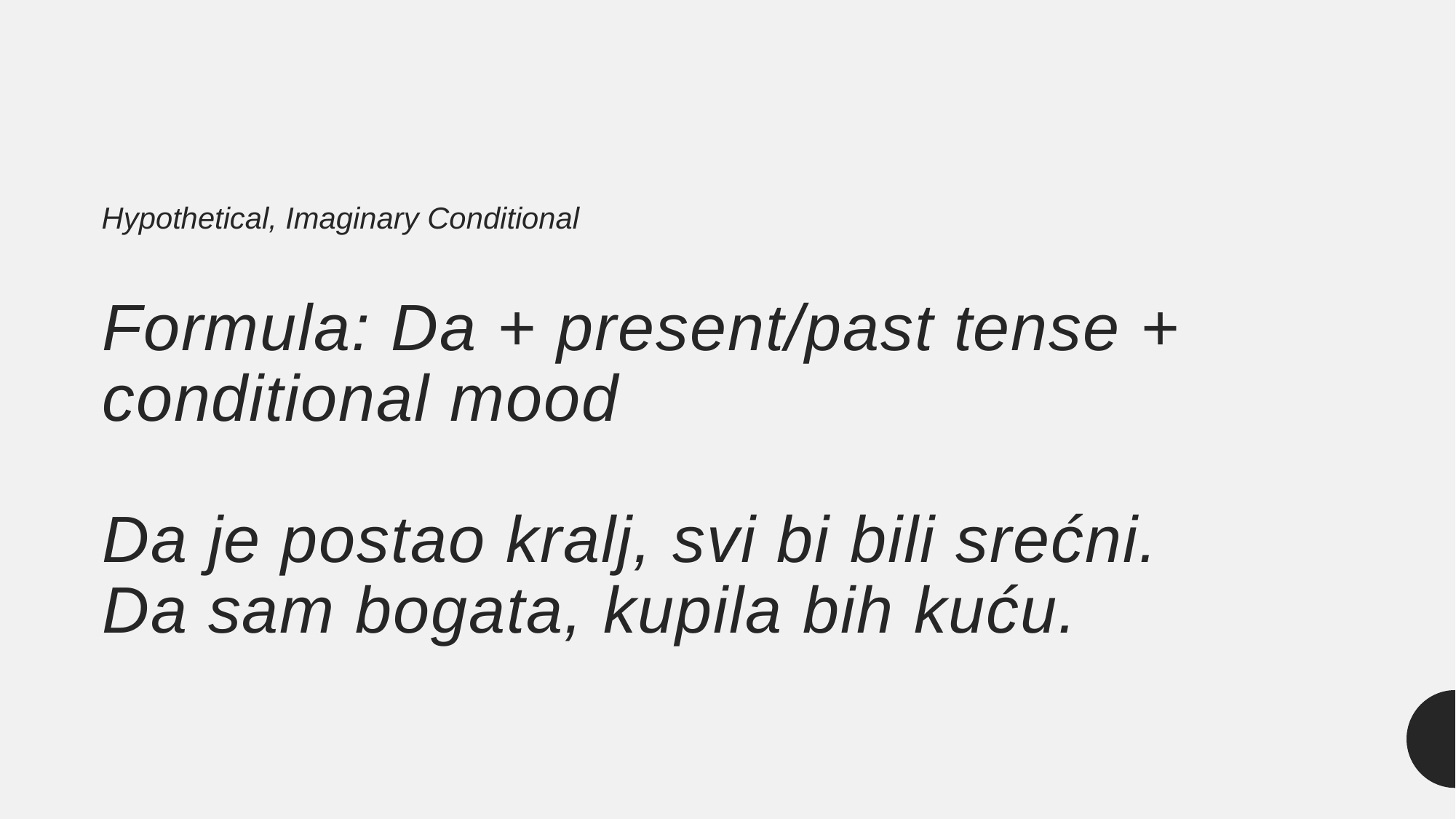

Hypothetical, Imaginary Conditional
# Formula: Da + present/past tense + conditional mood Da je postao kralj, svi bi bili srećni.  Da sam bogata, kupila bih kuću.